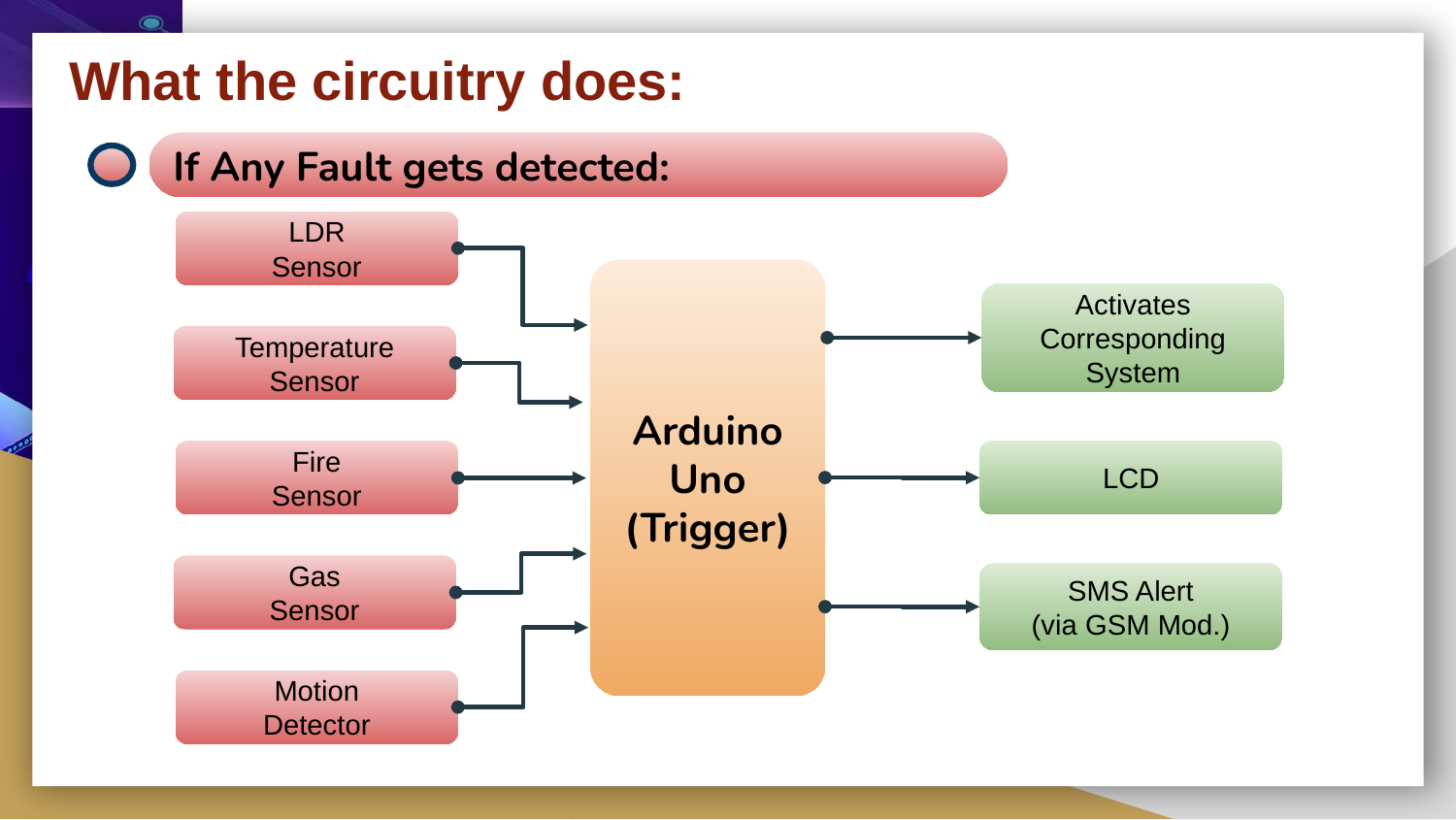

# What the circuitry does:
If Any Fault gets detected:

LDR
Sensor
Temperature
Sensor
Fire
Sensor
Gas
Sensor
Motion
Detector
Arduino
Uno
(Trigger)
Activates Corresponding System
LCD
SMS Alert
(via GSM Mod.)